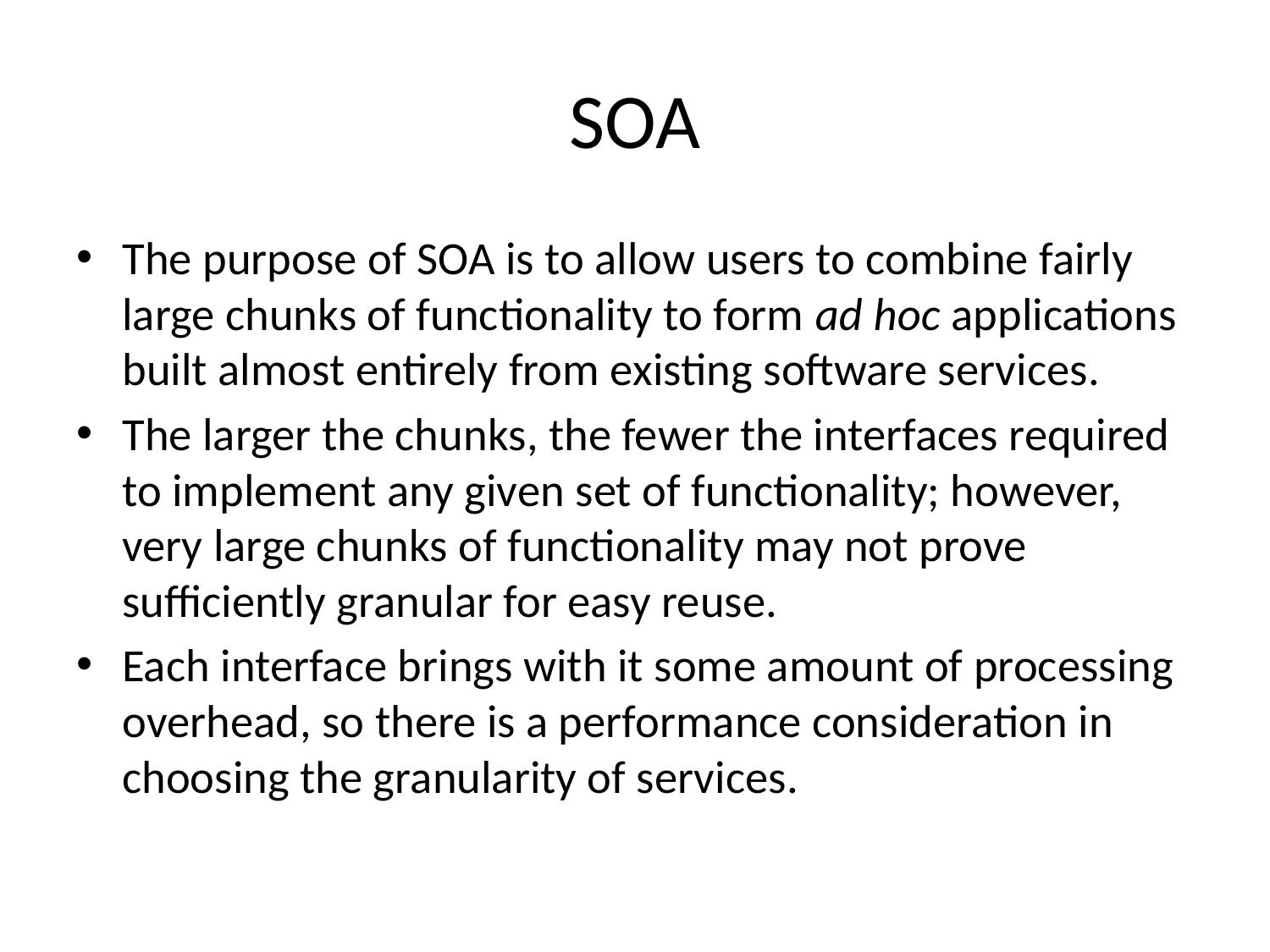

# SOA
The purpose of SOA is to allow users to combine fairly large chunks of functionality to form ad hoc applications built almost entirely from existing software services.
The larger the chunks, the fewer the interfaces required to implement any given set of functionality; however, very large chunks of functionality may not prove sufficiently granular for easy reuse.
Each interface brings with it some amount of processing overhead, so there is a performance consideration in choosing the granularity of services.